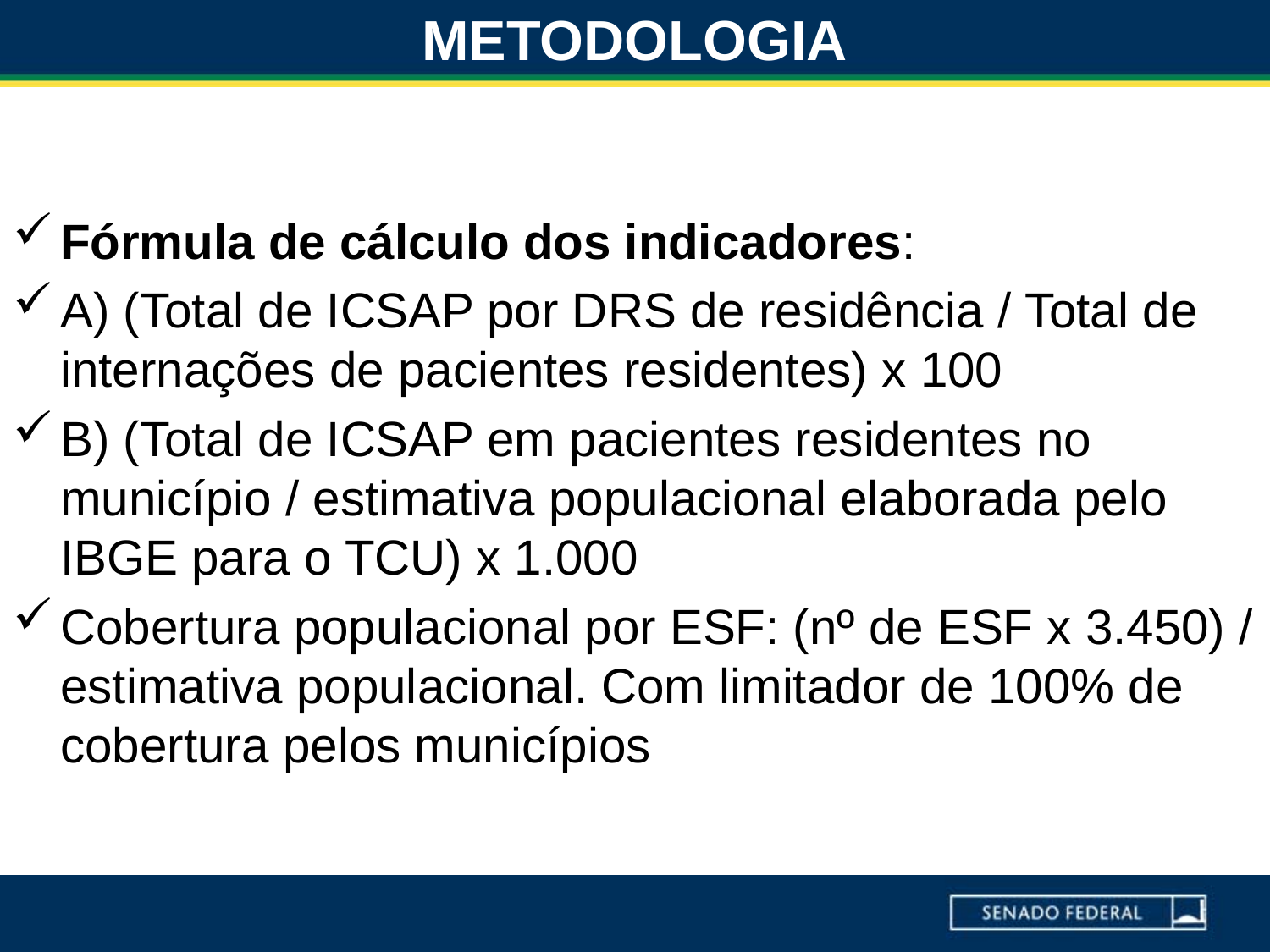

# METODOLOGIA

Fórmula de cálculo dos indicadores:
A) (Total de ICSAP por DRS de residência / Total de internações de pacientes residentes) x 100
B) (Total de ICSAP em pacientes residentes no município / estimativa populacional elaborada pelo IBGE para o TCU) x 1.000
Cobertura populacional por ESF: (nº de ESF x 3.450) / estimativa populacional. Com limitador de 100% de cobertura pelos municípios